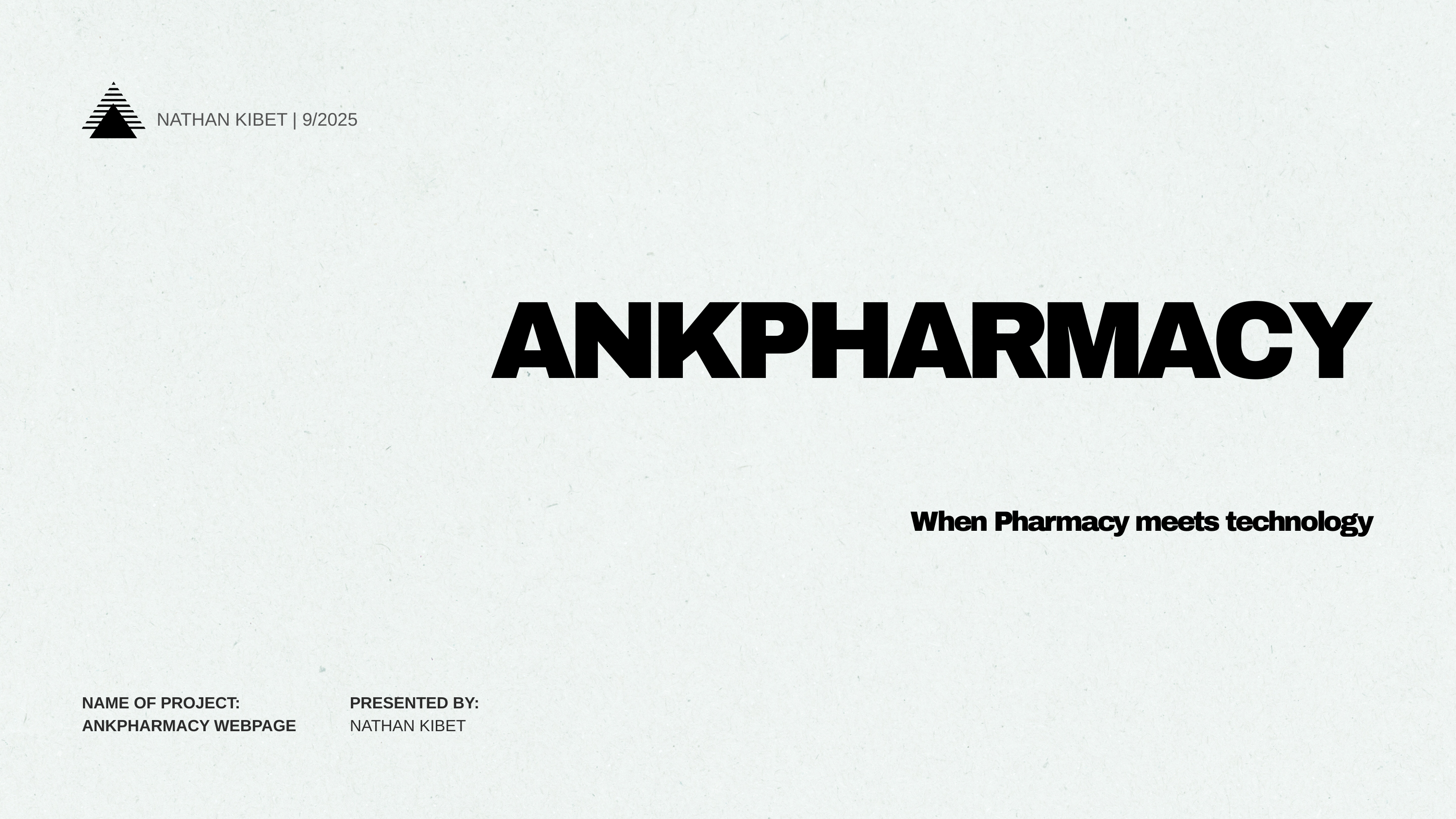

NATHAN KIBET | 9/2025
ANKPHARMACY
When Pharmacy meets technology
NAME OF PROJECT:
PRESENTED BY:
ANKPHARMACY WEBPAGE
NATHAN KIBET